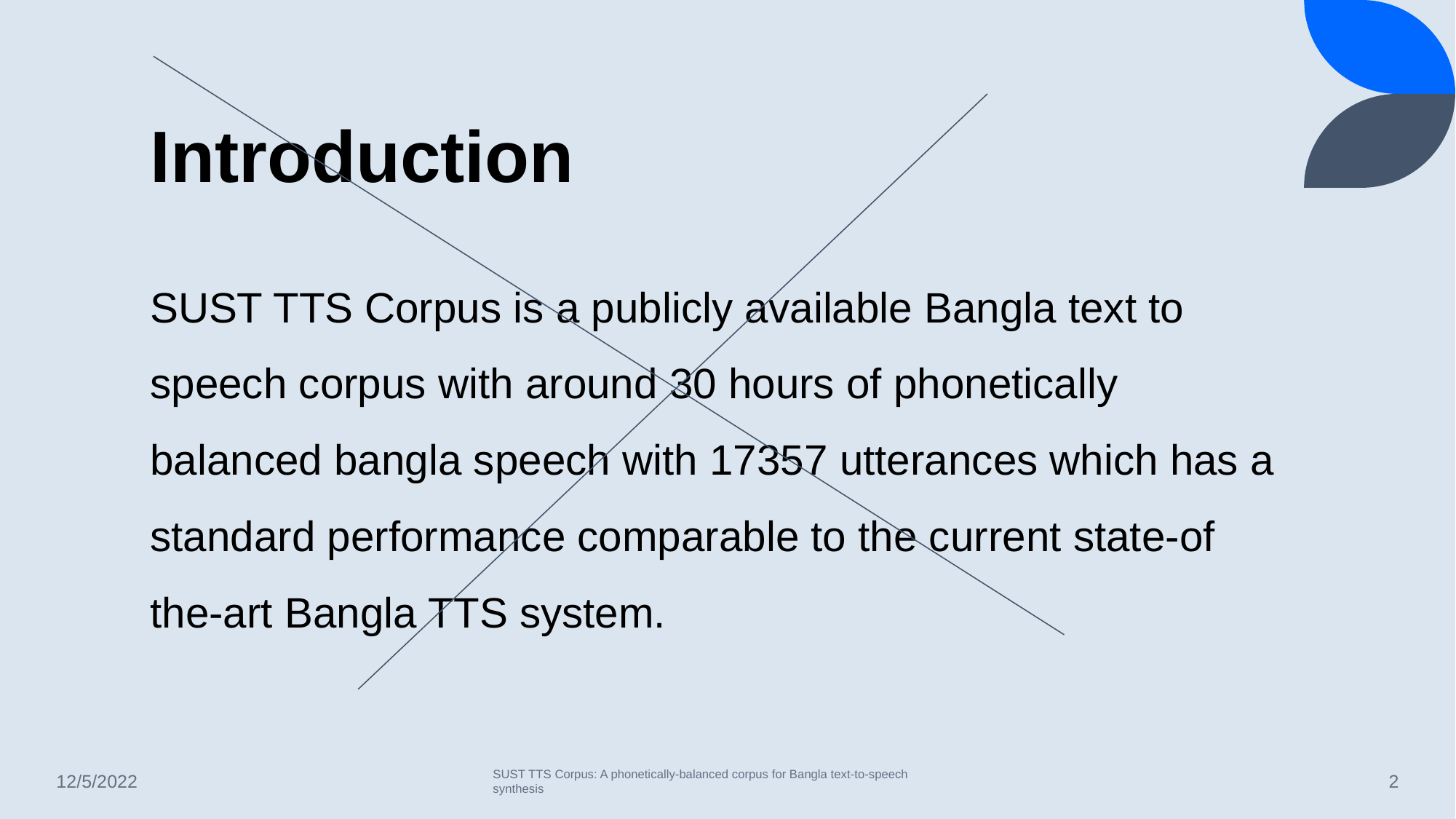

# Introduction
SUST TTS Corpus is a publicly available Bangla text to speech corpus with around 30 hours of phonetically balanced bangla speech with 17357 utterances which has a standard performance comparable to the current state-of the-art Bangla TTS system.
12/5/2022
SUST TTS Corpus: A phonetically-balanced corpus for Bangla text-to-speech synthesis
2